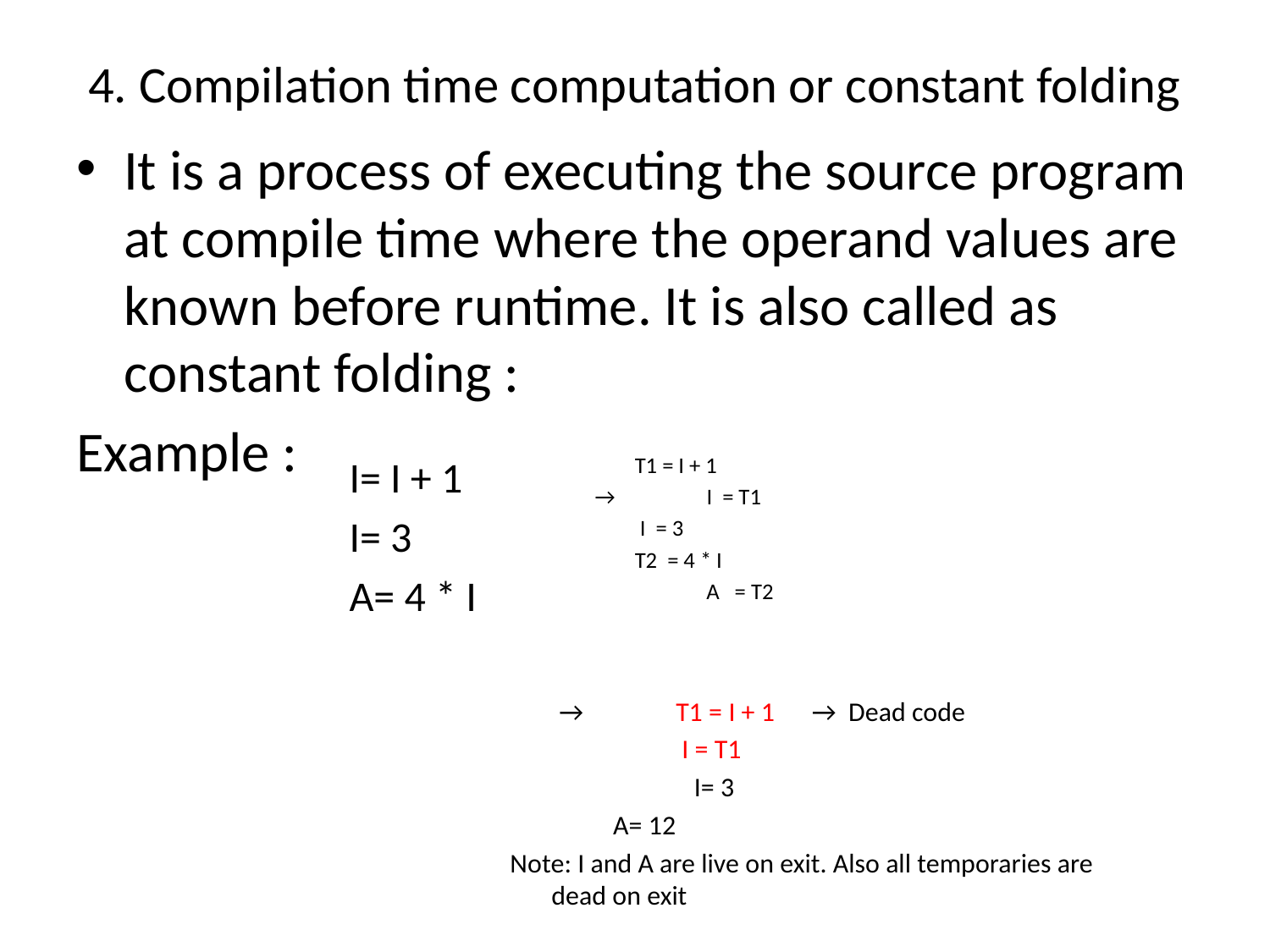

# 4. Compilation time computation or constant folding
It is a process of executing the source program at compile time where the operand values are known before runtime. It is also called as constant folding :
Example :

  I= I + 1
  I= 3
  A= 4 * I

		T1 = I + 1
→                  I  = T1
		 I  = 3
		T2  = 4 * I
                      A   = T2

        →               T1 = I + 1      →  Dead code
                            I = T1
                              I= 3
		          A= 12
Note: I and A are live on exit. Also all temporaries are dead on exit